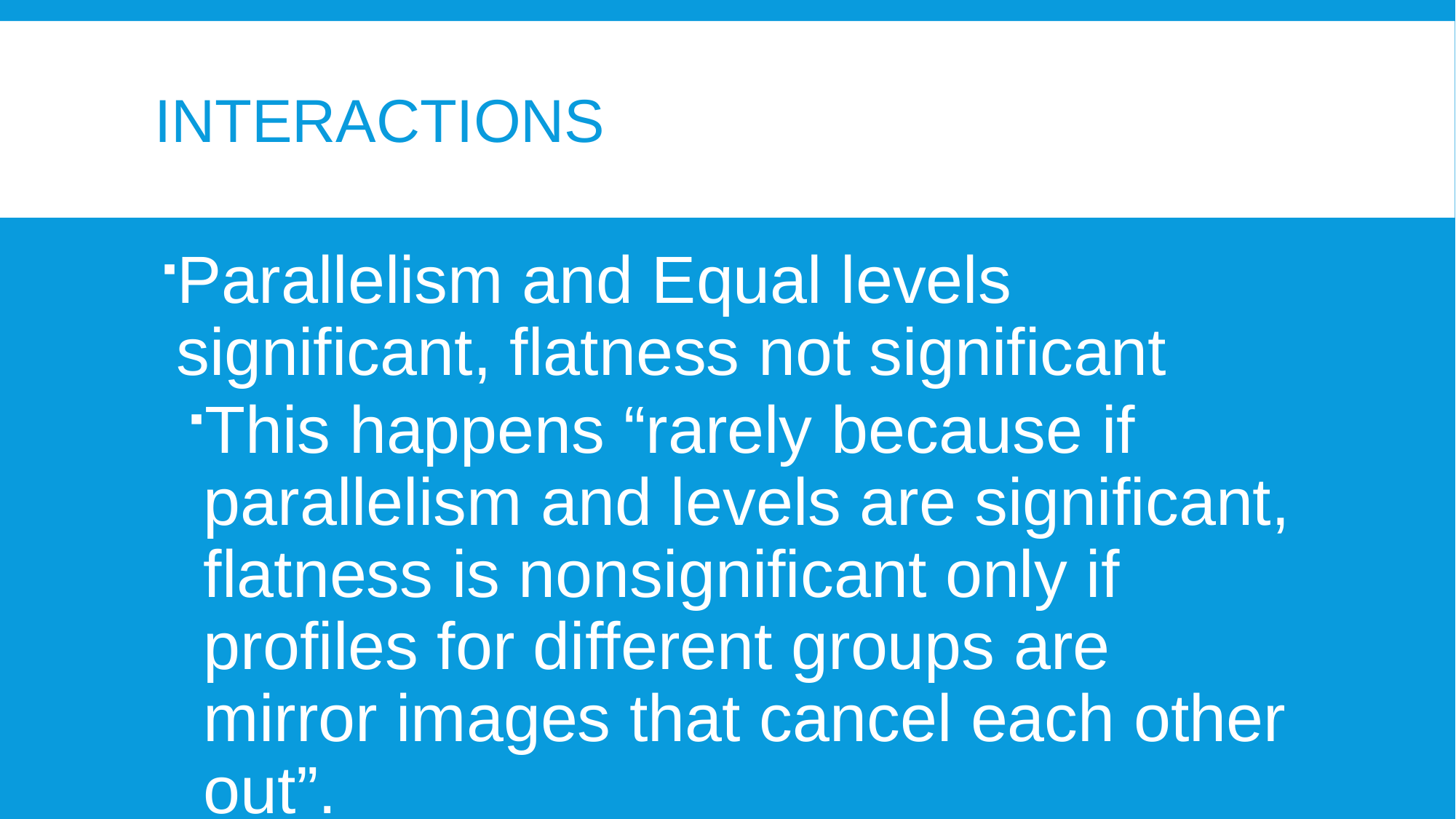

# Interactions
Parallelism and Equal levels significant, flatness not significant
This happens “rarely because if parallelism and levels are significant, flatness is nonsignificant only if profiles for different groups are mirror images that cancel each other out”.